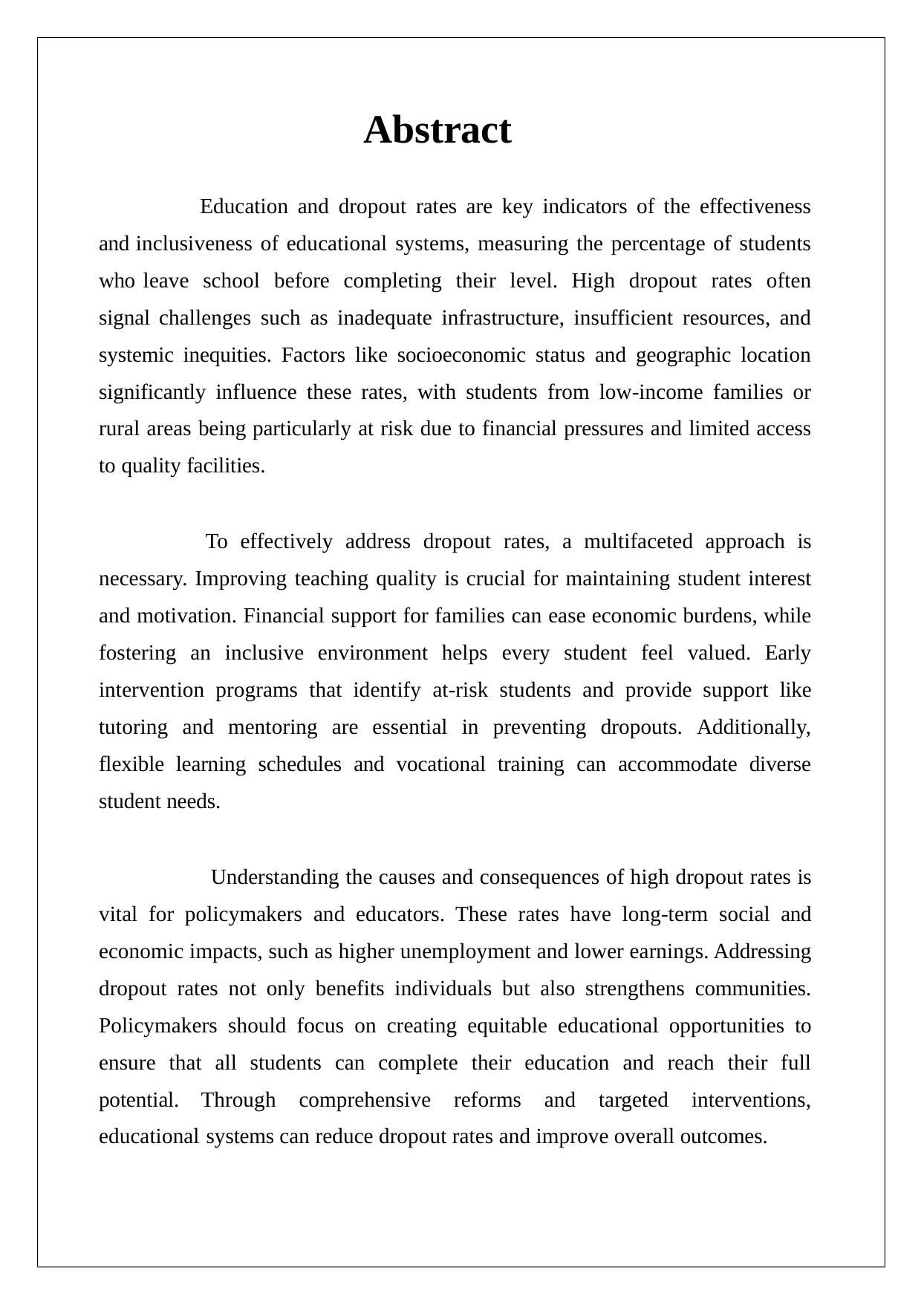

# Abstract
Education and dropout rates are key indicators of the effectiveness and inclusiveness of educational systems, measuring the percentage of students who leave school before completing their level. High dropout rates often signal challenges such as inadequate infrastructure, insufficient resources, and systemic inequities. Factors like socioeconomic status and geographic location significantly influence these rates, with students from low-income families or rural areas being particularly at risk due to financial pressures and limited access to quality facilities.

To effectively address dropout rates, a multifaceted approach is necessary. Improving teaching quality is crucial for maintaining student interest and motivation. Financial support for families can ease economic burdens, while fostering  an  inclusive  environment  helps  every  student  feel  valued.  Early intervention programs that identify at-risk students and provide support like tutoring and mentoring are essential in preventing dropouts. Additionally, flexible learning schedules and vocational training can accommodate diverse student needs.

Understanding the causes and consequences of high dropout rates is vital for policymakers and educators. These rates have long-term social and economic impacts, such as higher unemployment and lower earnings. Addressing dropout rates not only benefits individuals but also strengthens communities. Policymakers should focus on creating equitable educational opportunities to ensure that all students can complete their education and reach their full potential. Through comprehensive reforms and targeted interventions, educational systems can reduce dropout rates and improve overall outcomes.